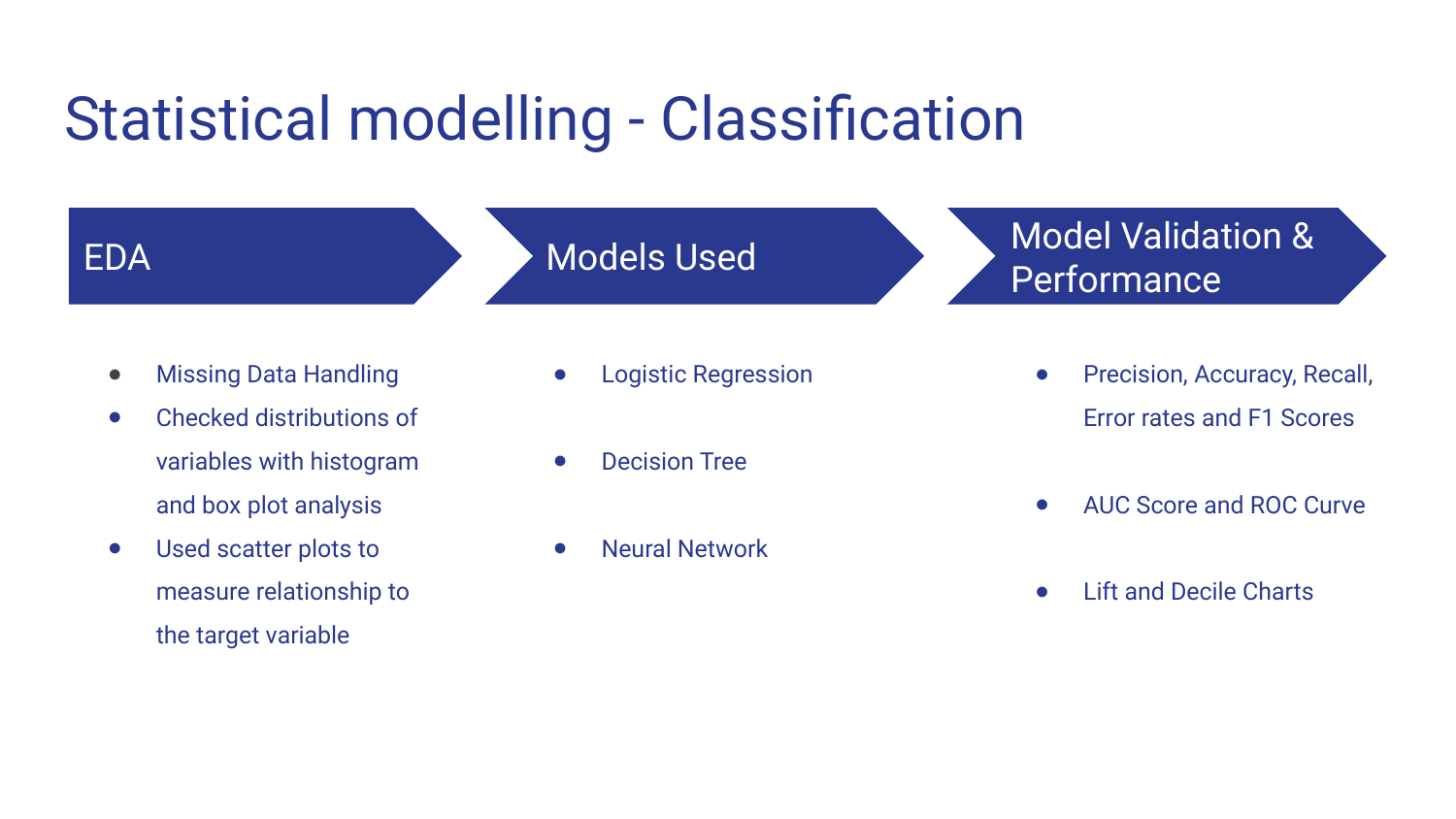

# Statistical modelling - Classification

Model Validation & Performance
EDA
Models Used
Missing Data Handling
Checked distributions of variables with histogram and box plot analysis
Used scatter plots to measure relationship to the target variable
Logistic Regression

Decision Tree

Neural Network
Precision, Accuracy, Recall, Error rates and F1 Scores

AUC Score and ROC Curve

Lift and Decile Charts